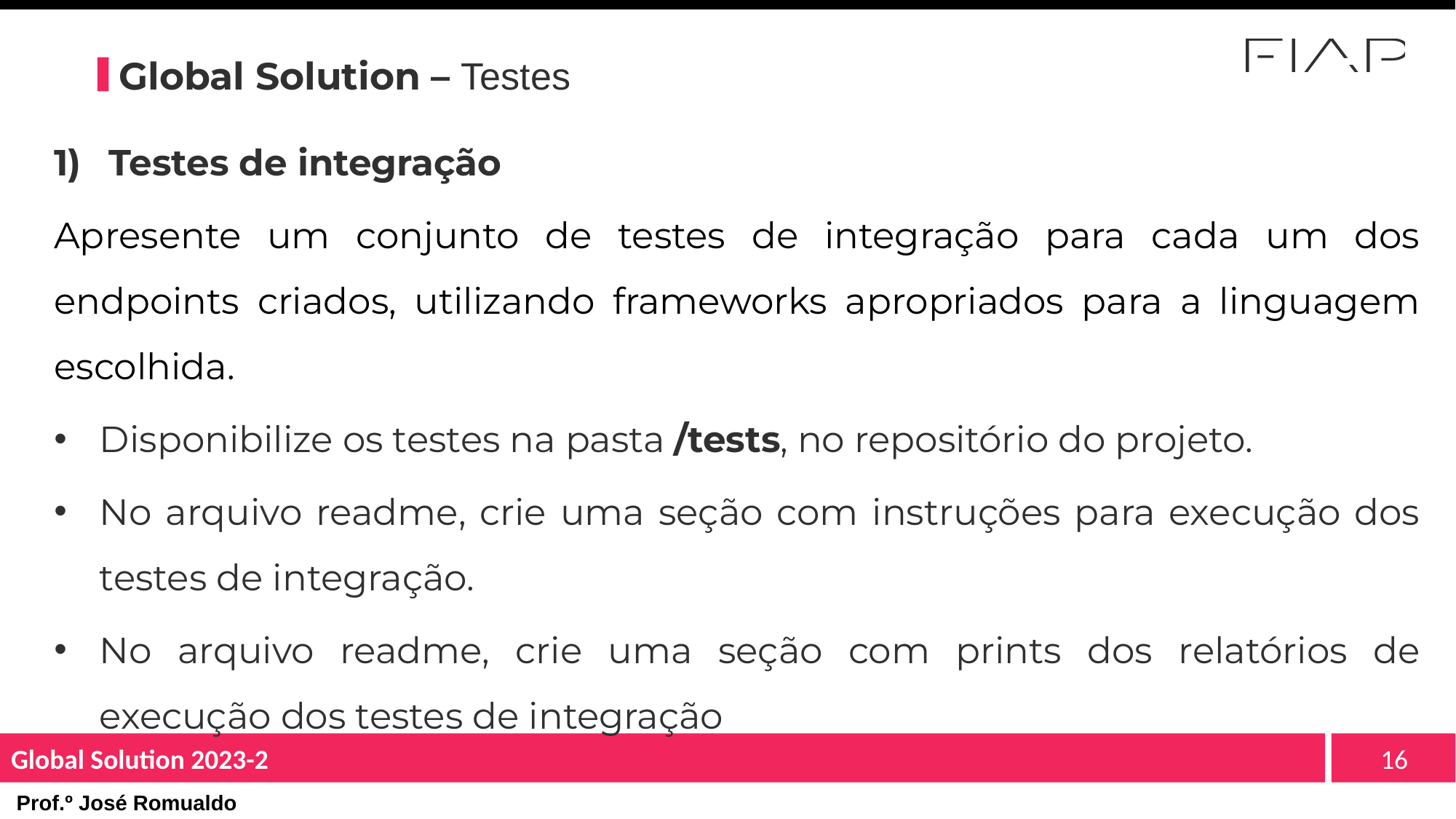

Global Solution – Testes
Testes de integração
Apresente um conjunto de testes de integração para cada um dos endpoints criados, utilizando frameworks apropriados para a linguagem escolhida.
Disponibilize os testes na pasta /tests, no repositório do projeto.
No arquivo readme, crie uma seção com instruções para execução dos testes de integração.
No arquivo readme, crie uma seção com prints dos relatórios de execução dos testes de integração